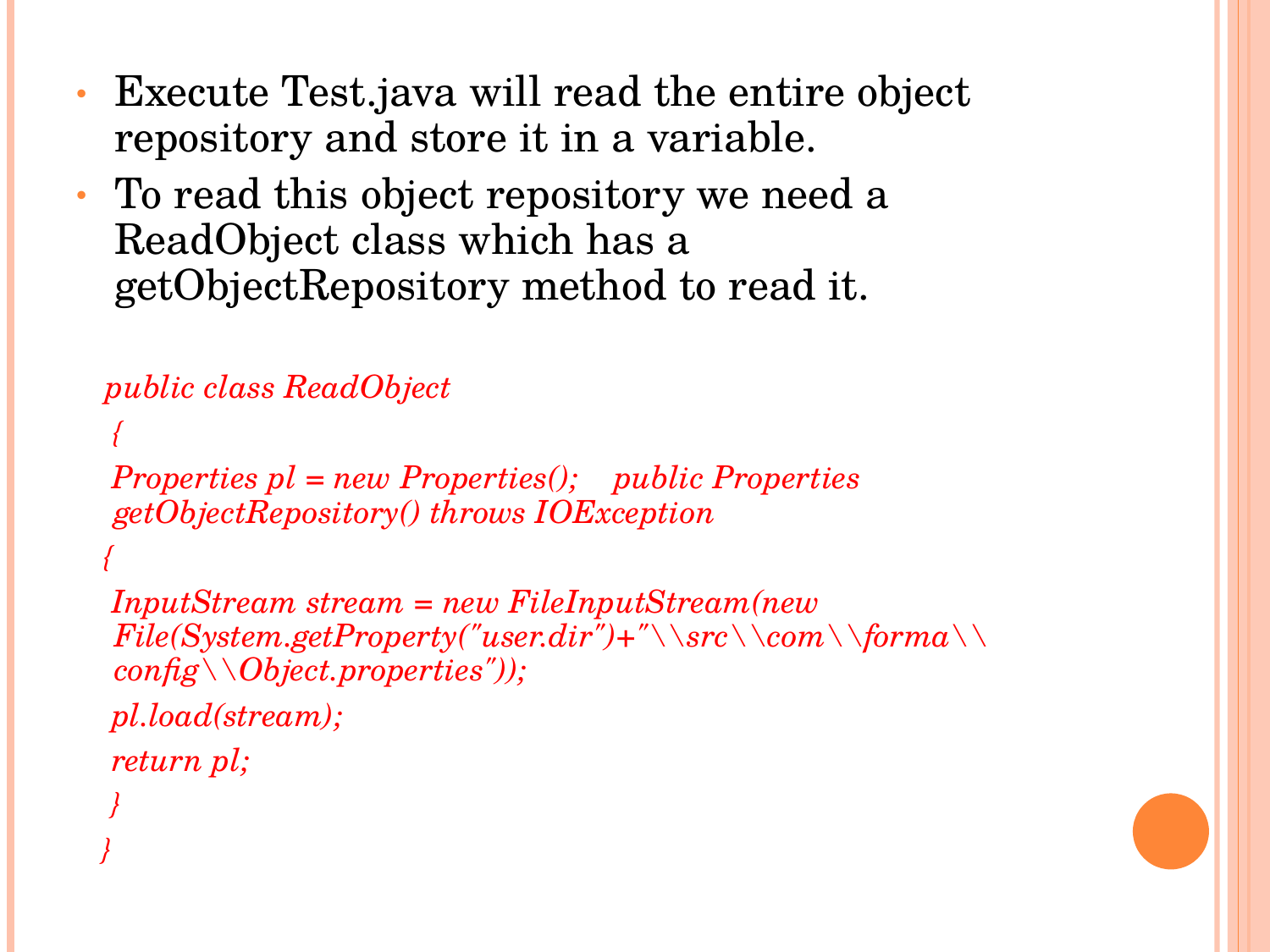

Execute Test.java will read the entire object repository and store it in a variable.
To read this object repository we need a ReadObject class which has a getObjectRepository method to read it.

   public class ReadObject
    {
    Properties pl = new Properties();    public Properties getObjectRepository() throws IOException
   {
    InputStream stream = new FileInputStream(new File(System.getProperty("user.dir")+"\\src\\com\\forma\\config\\Object.properties"));
    pl.load(stream);
    return pl;
    }
   }